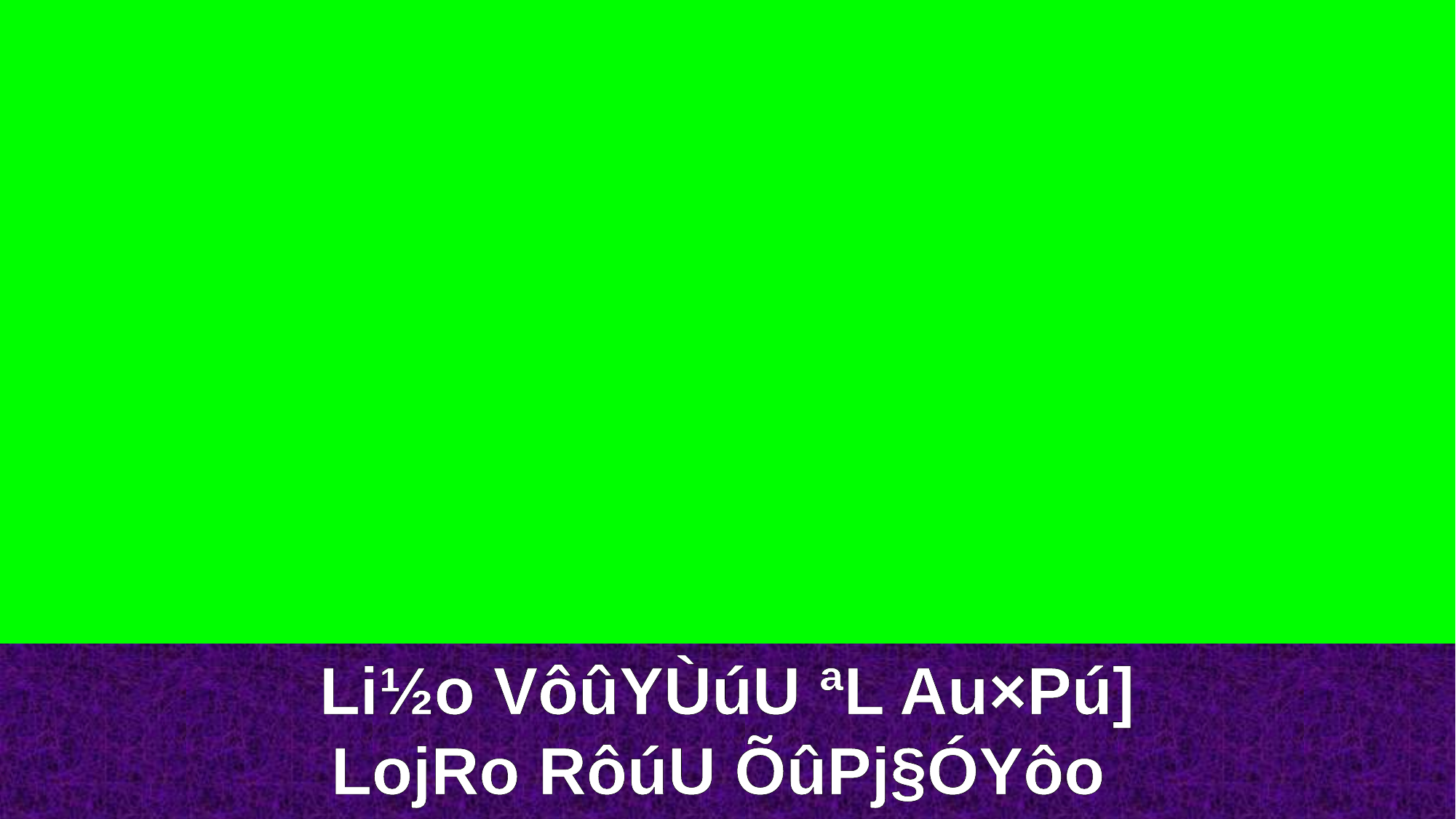

Li½o VôûYÙúU ªL Au×Pú] LojRo RôúU ÕûPj§ÓYôo